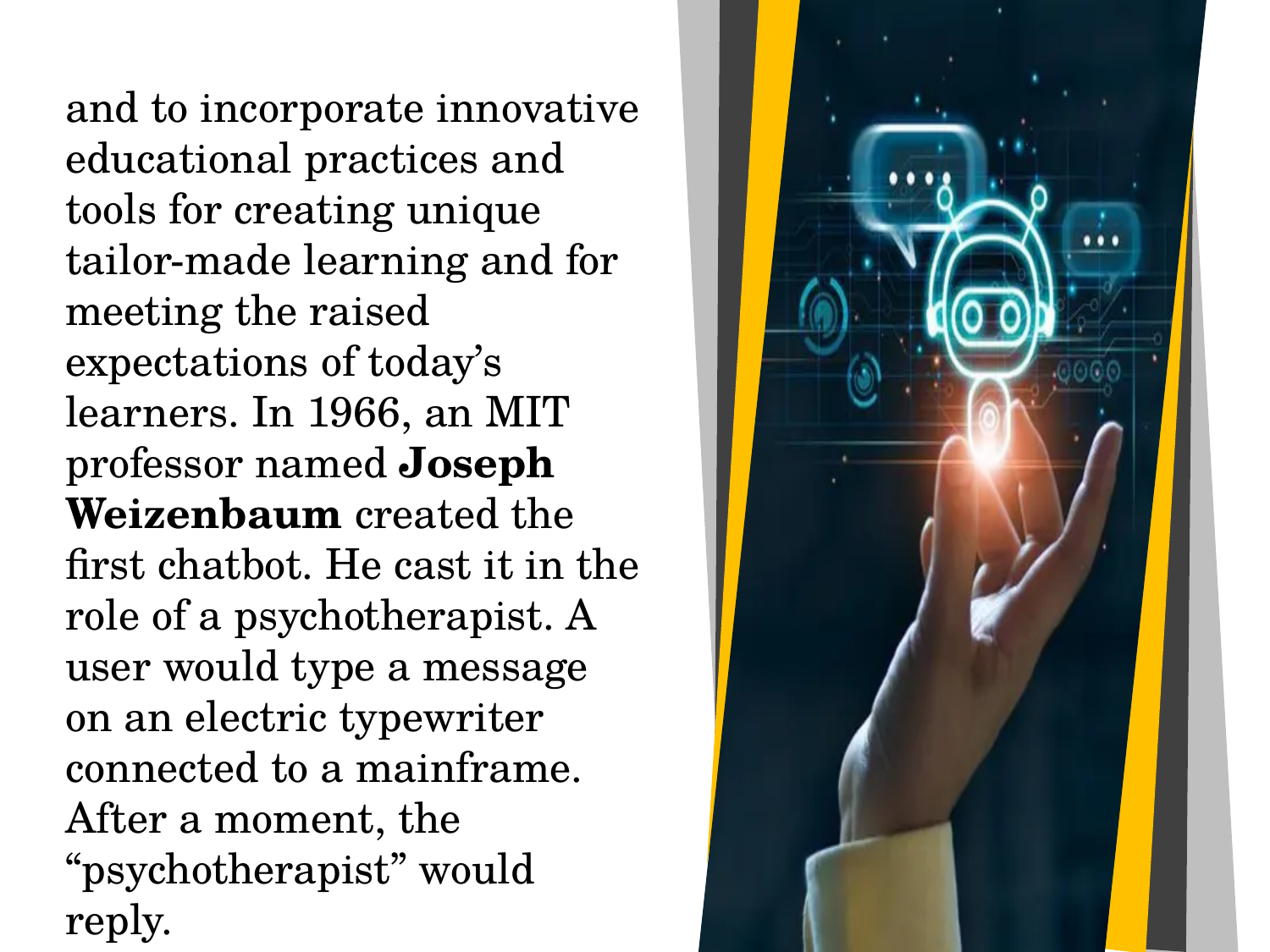

and to incorporate innovative educational practices and tools for creating unique tailor-made learning and for meeting the raised expectations of today’s learners. In 1966, an MIT professor named Joseph Weizenbaum created the first chatbot. He cast it in the role of a psychotherapist. A user would type a message on an electric typewriter connected to a mainframe. After a moment, the “psychotherapist” would reply.